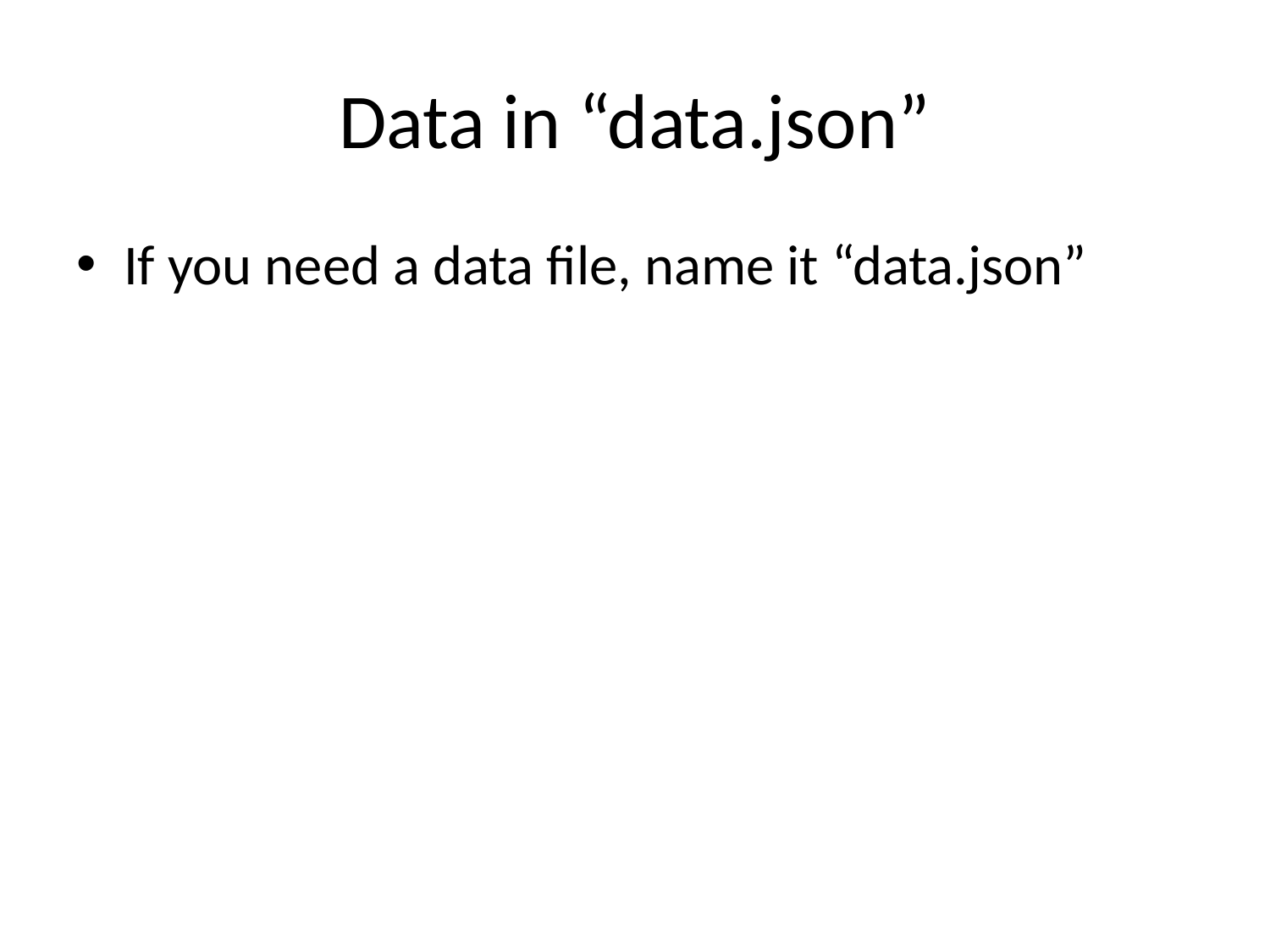

# Data in “data.json”
If you need a data file, name it “data.json”